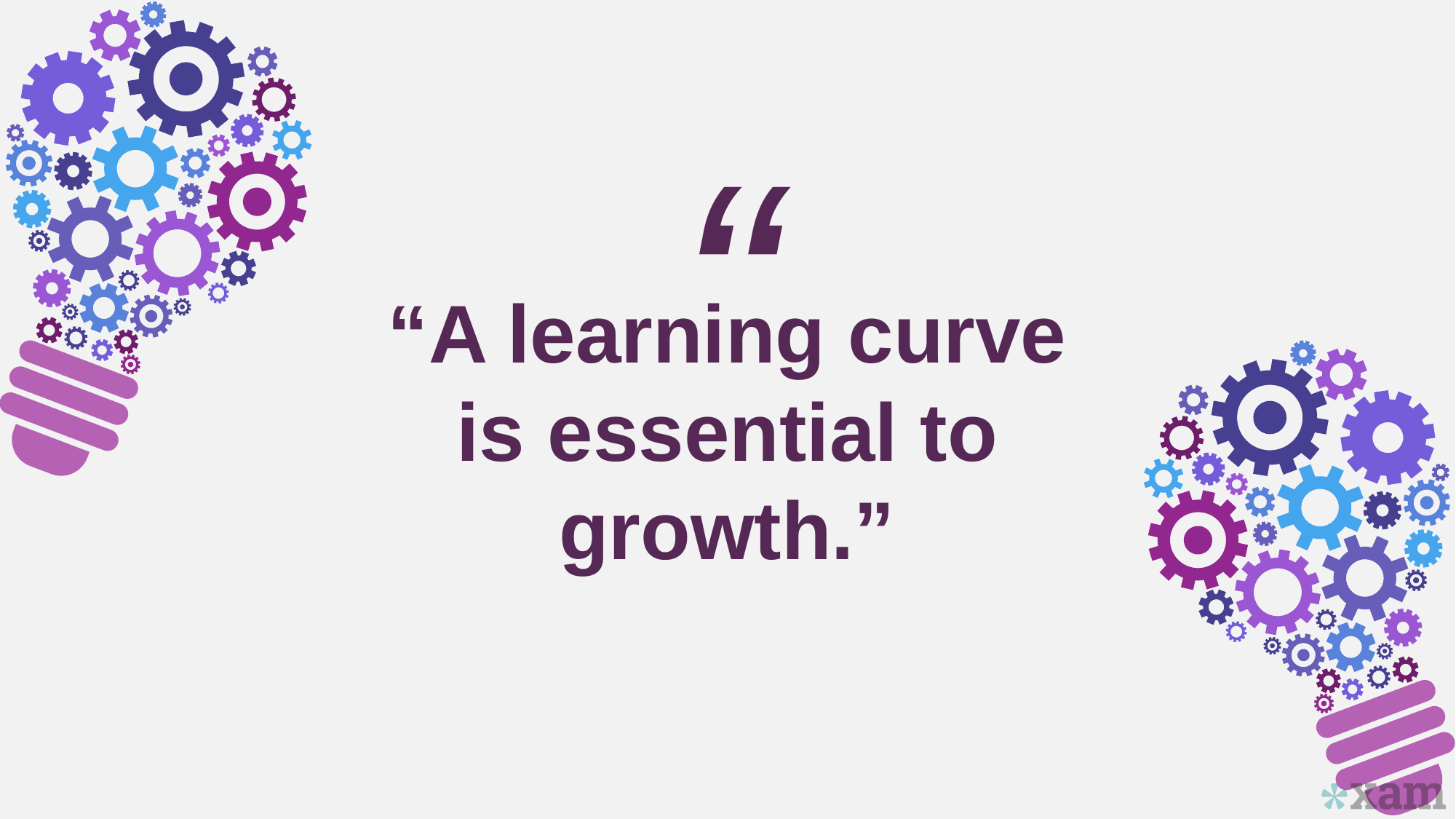

“
“A learning curve is essential to growth.”